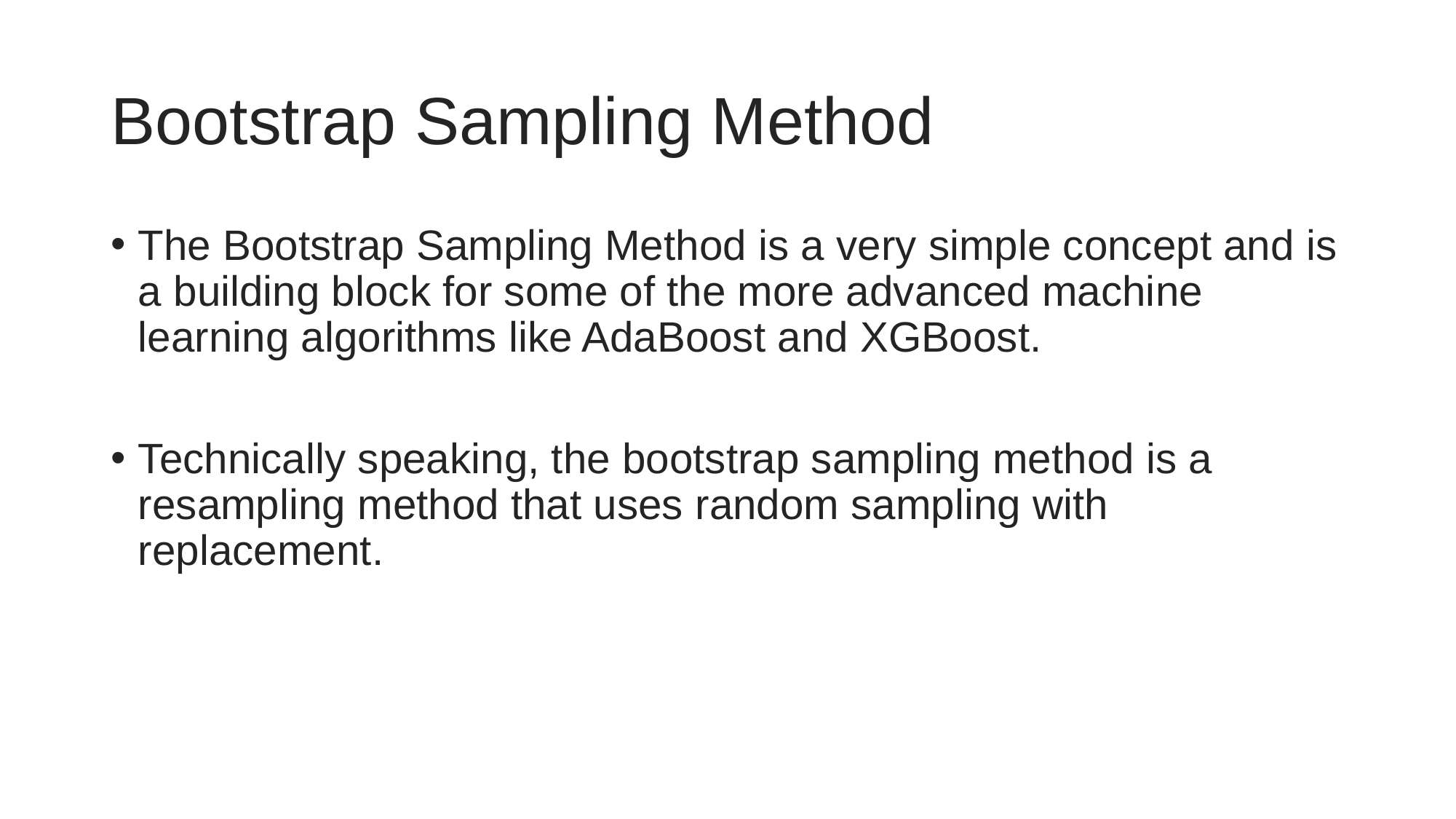

# Bootstrap Sampling Method
The Bootstrap Sampling Method is a very simple concept and is a building block for some of the more advanced machine learning algorithms like AdaBoost and XGBoost.

Technically speaking, the bootstrap sampling method is a resampling method that uses random sampling with replacement.